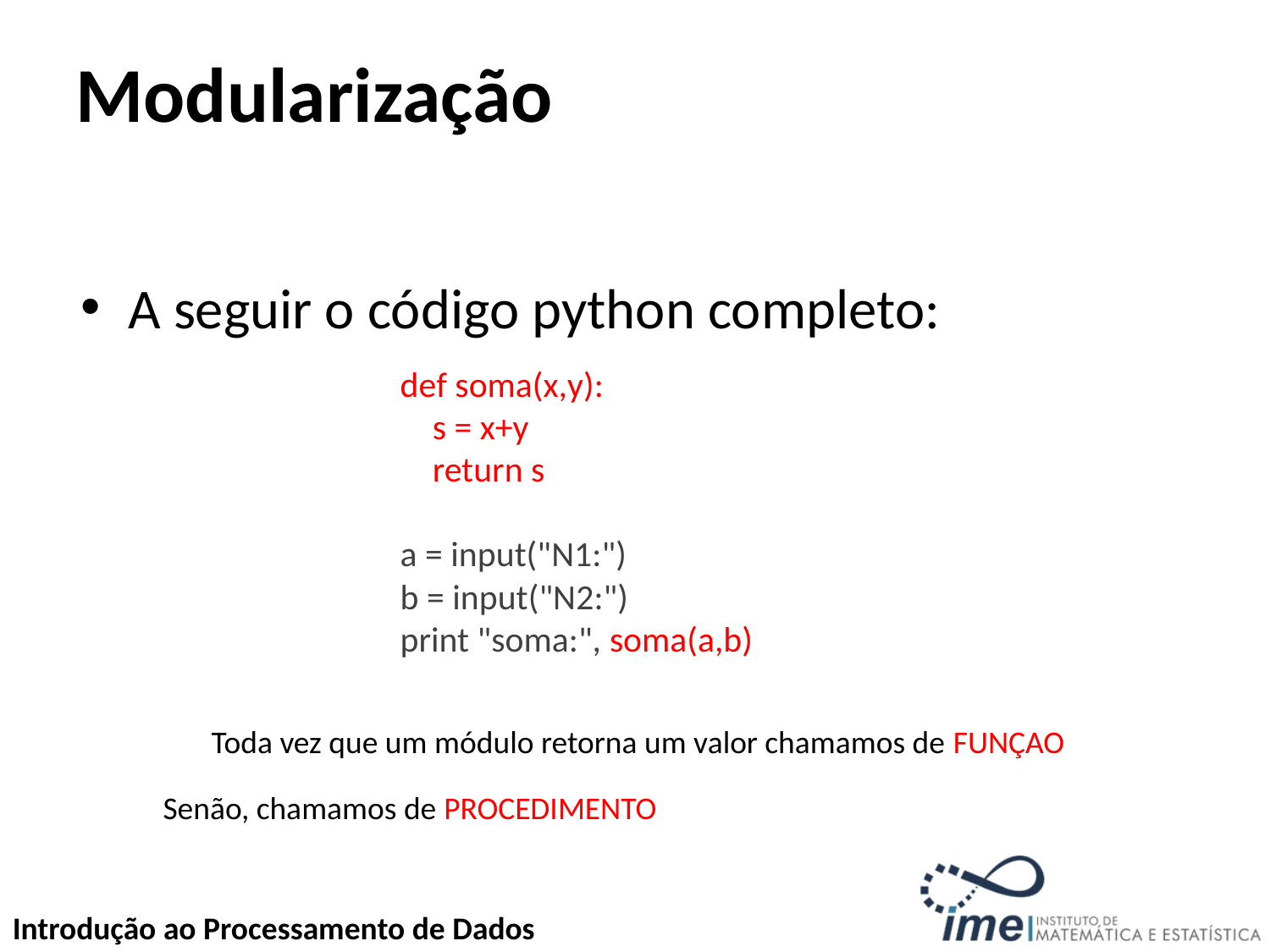

# Modularização
A seguir o código python completo:

def soma(x,y):
    s = x+y
    return s

a = input("N1:")
b = input("N2:")
print "soma:", soma(a,b)
Toda vez que um módulo retorna um valor chamamos de FUNÇAO
Senão, chamamos de PROCEDIMENTO